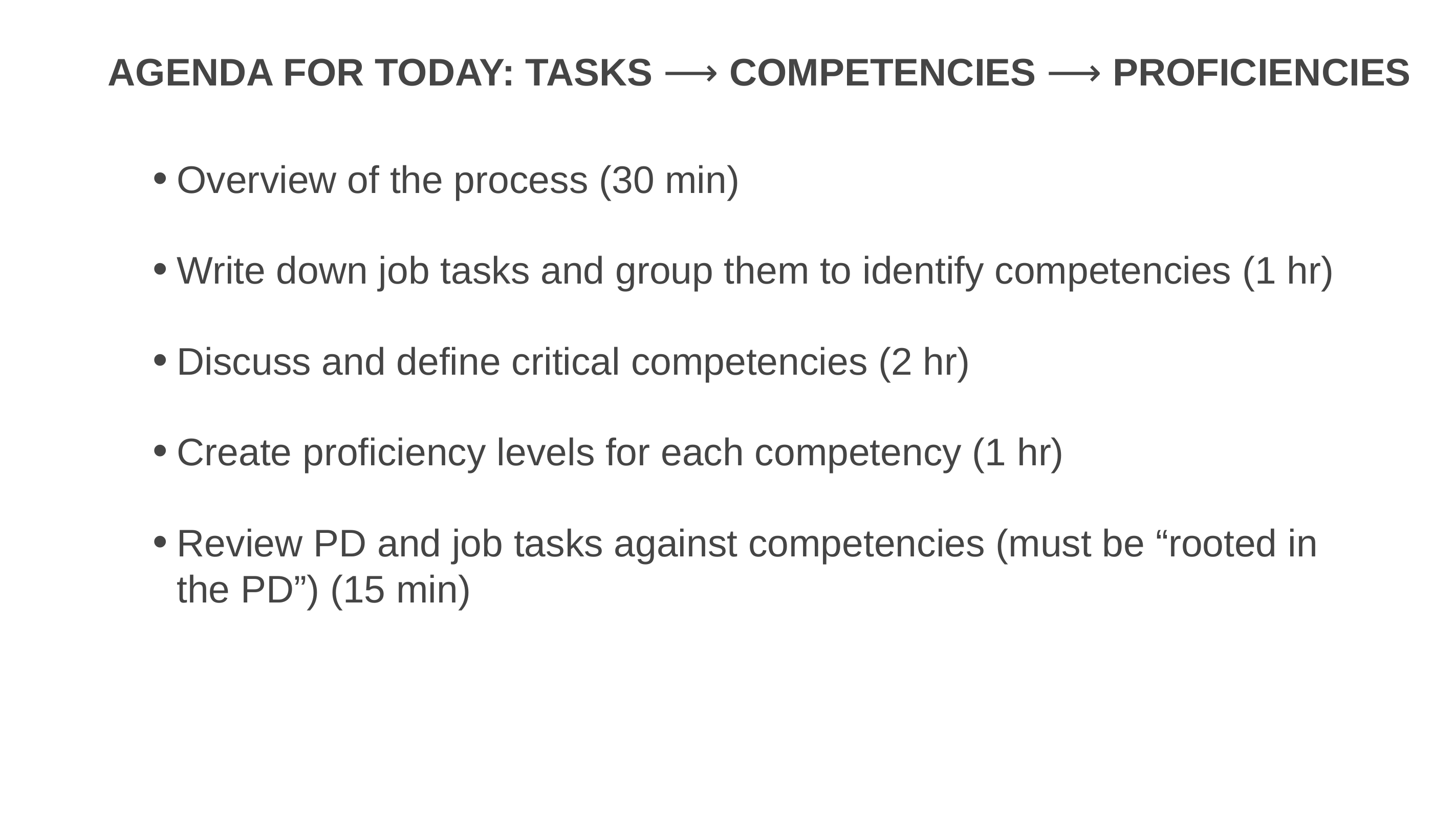

# Agenda for today: Tasks ⟶ Competencies ⟶ Proficiencies
Overview of the process (30 min)
Write down job tasks and group them to identify competencies (1 hr)
Discuss and define critical competencies (2 hr)
Create proficiency levels for each competency (1 hr)
Review PD and job tasks against competencies (must be “rooted in the PD”) (15 min)